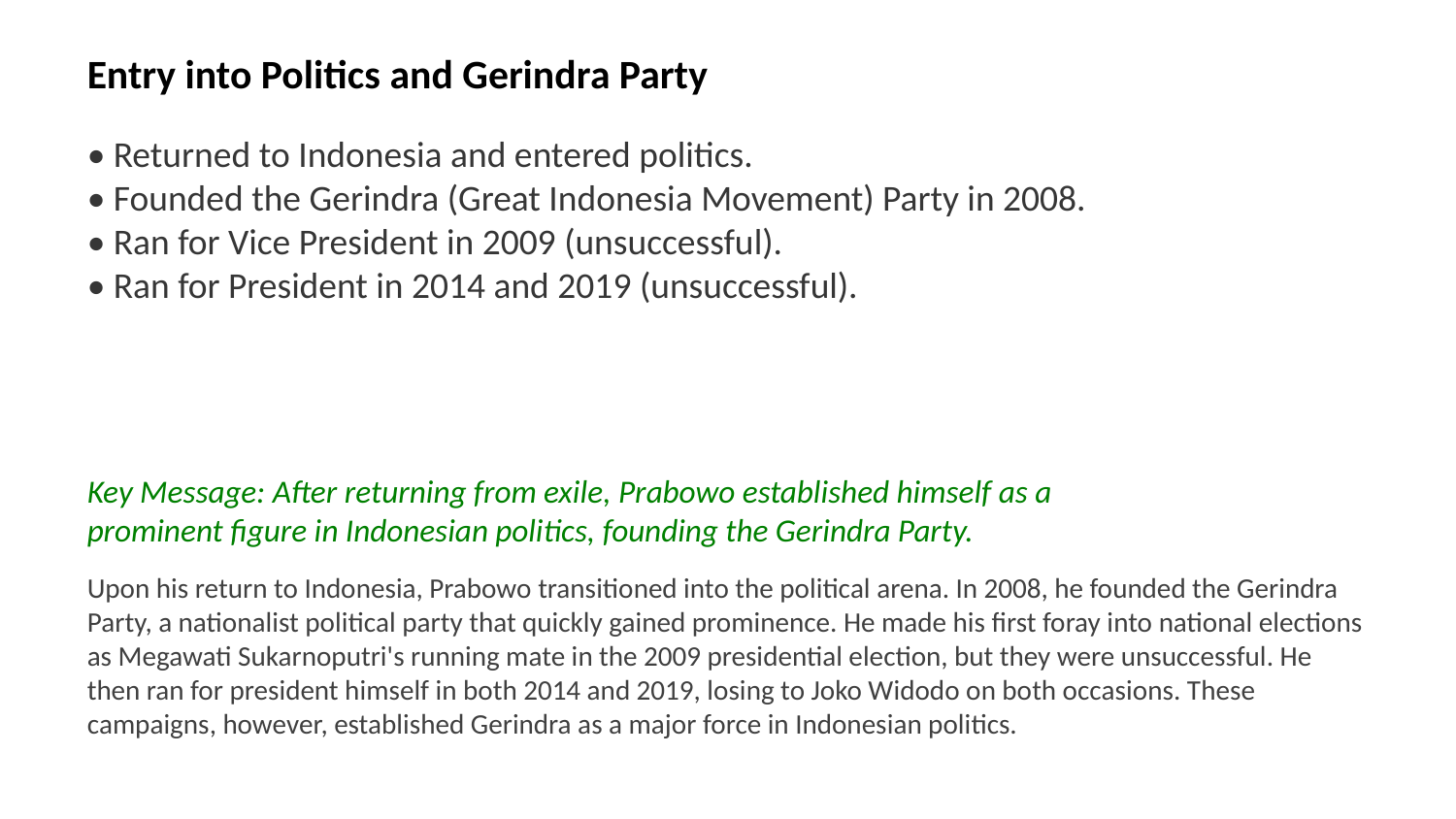

Entry into Politics and Gerindra Party
• Returned to Indonesia and entered politics.
• Founded the Gerindra (Great Indonesia Movement) Party in 2008.
• Ran for Vice President in 2009 (unsuccessful).
• Ran for President in 2014 and 2019 (unsuccessful).
Key Message: After returning from exile, Prabowo established himself as a prominent figure in Indonesian politics, founding the Gerindra Party.
Upon his return to Indonesia, Prabowo transitioned into the political arena. In 2008, he founded the Gerindra Party, a nationalist political party that quickly gained prominence. He made his first foray into national elections as Megawati Sukarnoputri's running mate in the 2009 presidential election, but they were unsuccessful. He then ran for president himself in both 2014 and 2019, losing to Joko Widodo on both occasions. These campaigns, however, established Gerindra as a major force in Indonesian politics.
Images: Gerindra Party logo, Prabowo Subianto campaigning, Indonesian presidential elections, political rally